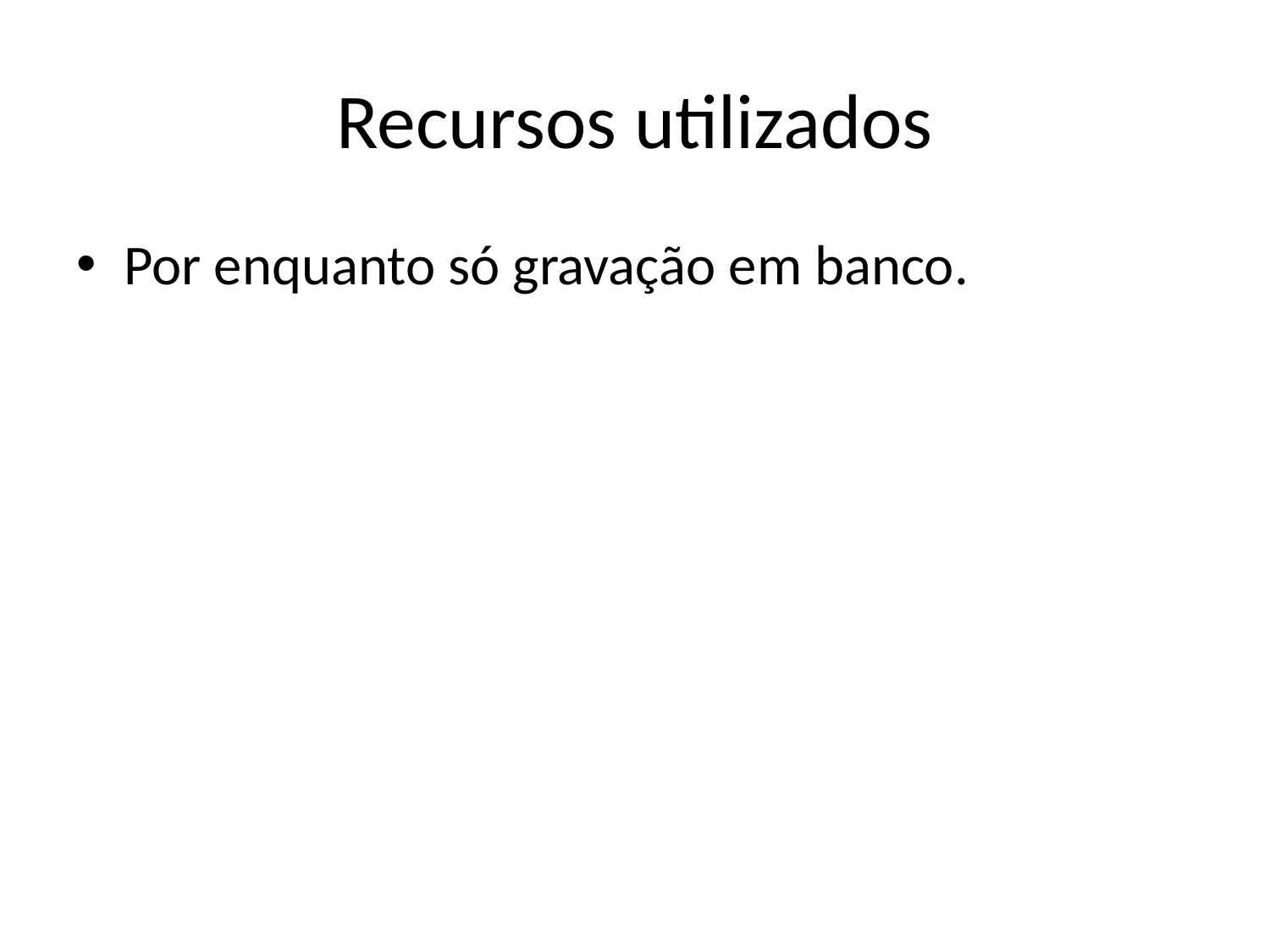

# Recursos utilizados
Por enquanto só gravação em banco.